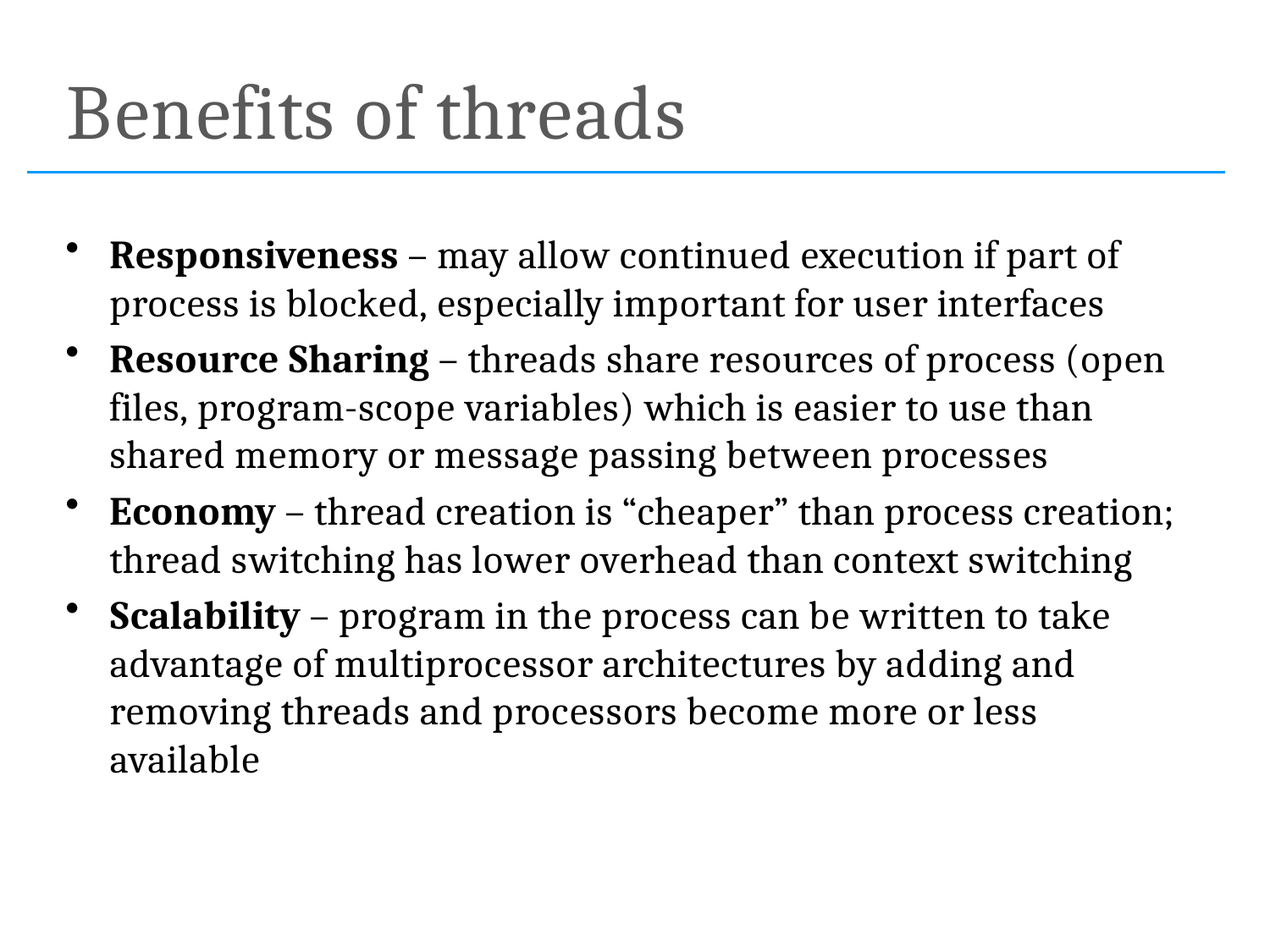

# Benefits of threads
Responsiveness – may allow continued execution if part of process is blocked, especially important for user interfaces
Resource Sharing – threads share resources of process (open files, program-scope variables) which is easier to use than shared memory or message passing between processes
Economy – thread creation is “cheaper” than process creation; thread switching has lower overhead than context switching
Scalability – program in the process can be written to take advantage of multiprocessor architectures by adding and removing threads and processors become more or less available